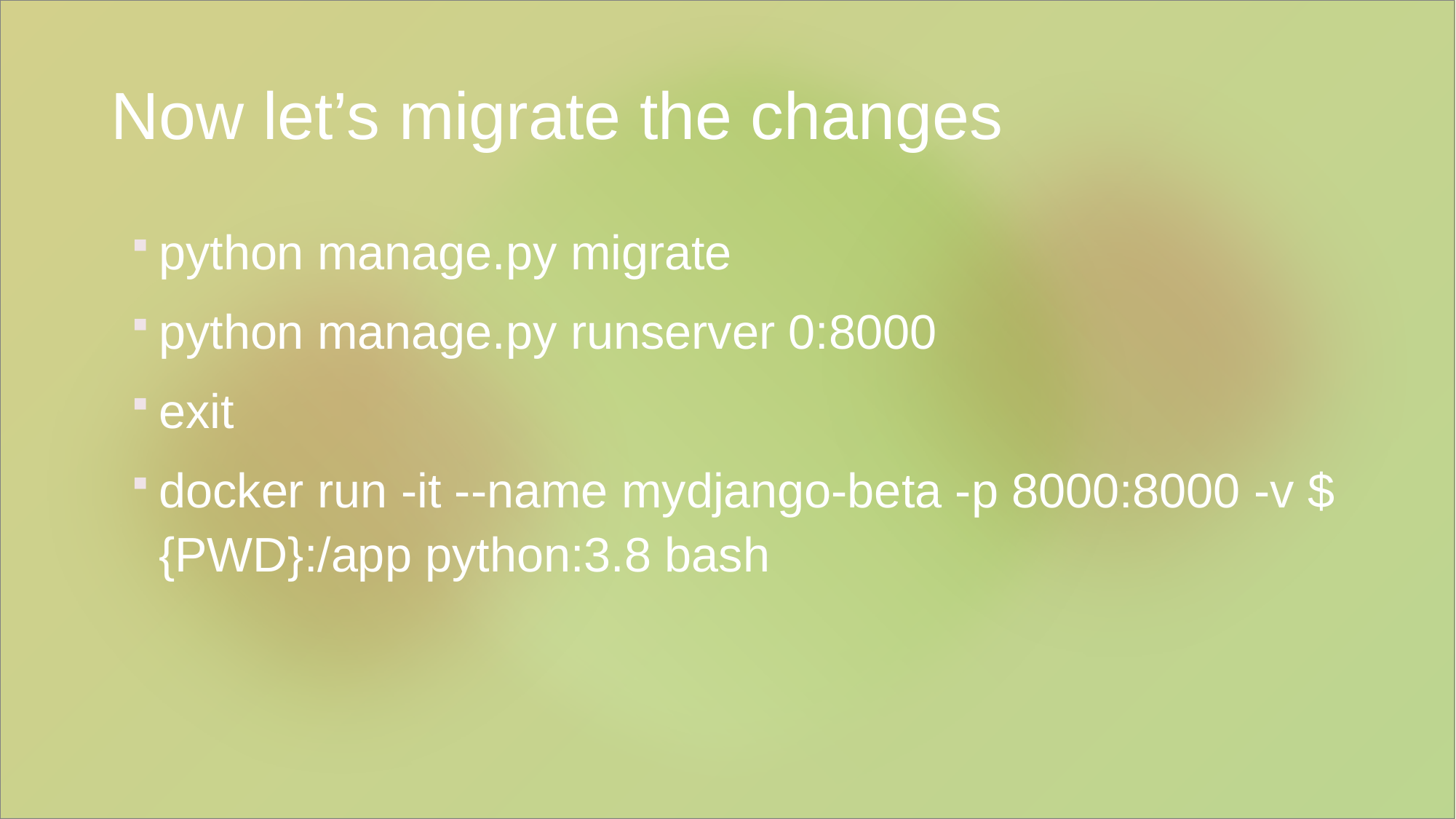

# Now let’s migrate the changes

python manage.py migrate
python manage.py runserver 0:8000
exit
docker run -it --name mydjango-beta -p 8000:8000 -v ${PWD}:/app python:3.8 bash